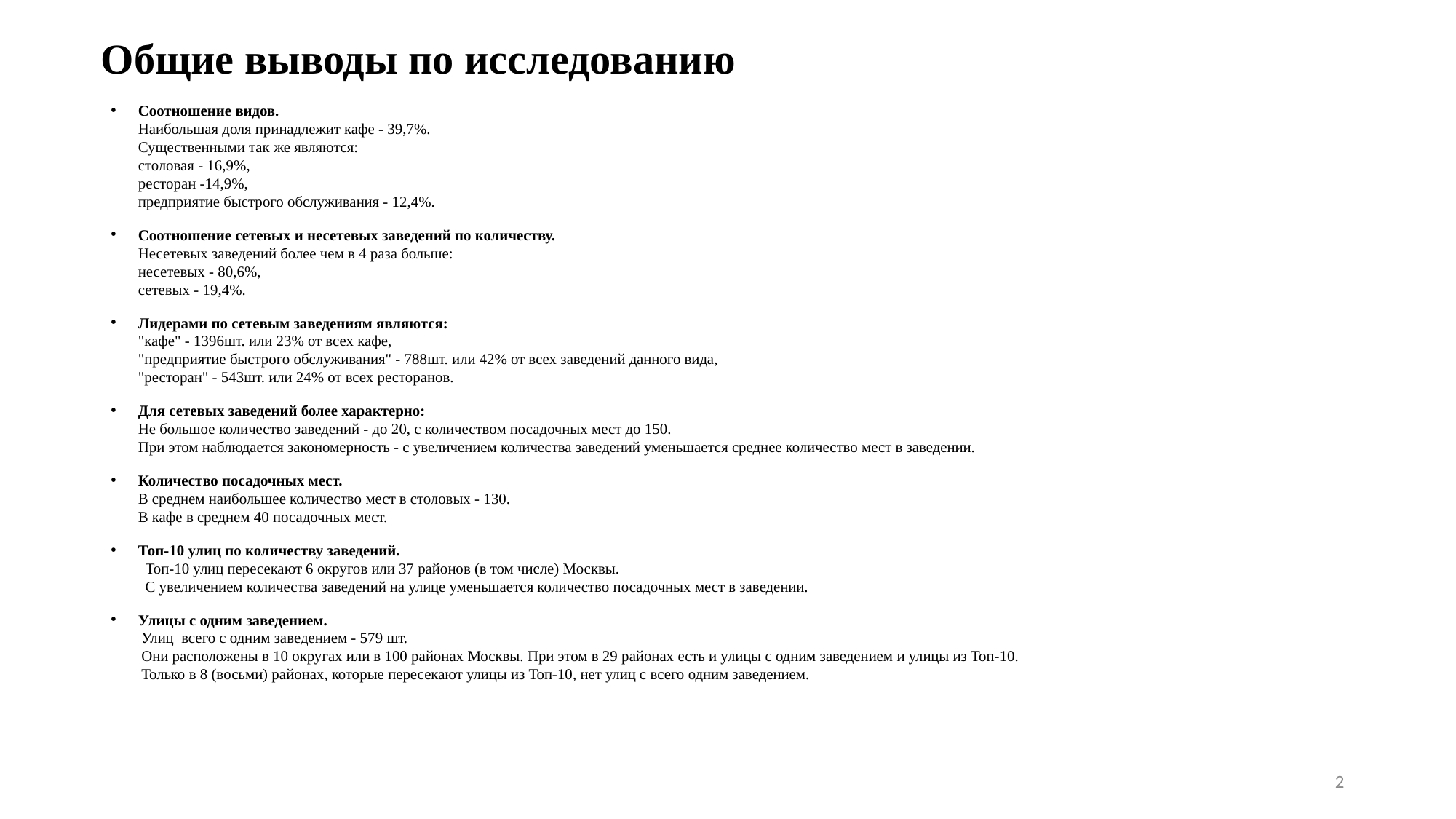

# Общие выводы по исследованию
Соотношение видов.
Наибольшая доля принадлежит кафе - 39,7%.
Существенными так же являются:
столовая - 16,9%,
ресторан -14,9%,
предприятие быстрого обслуживания - 12,4%.
Соотношение сетевых и несетевых заведений по количеству.
Несетевых заведений более чем в 4 раза больше:
несетевых - 80,6%,
сетевых - 19,4%.
Лидерами по сетевым заведениям являются:
"кафе" - 1396шт. или 23% от всех кафе,
"предприятие быстрого обслуживания" - 788шт. или 42% от всех заведений данного вида,
"ресторан" - 543шт. или 24% от всех ресторанов.
Для сетевых заведений более характерно:
Не большое количество заведений - до 20, с количеством посадочных мест до 150.
При этом наблюдается закономерность - с увеличением количества заведений уменьшается среднее количество мест в заведении.
Количество посадочных мест.
В среднем наибольшее количество мест в столовых - 130.
В кафе в среднем 40 посадочных мест.
Топ-10 улиц по количеству заведений.
         Топ-10 улиц пересекают 6 округов или 37 районов (в том числе) Москвы.
         С увеличением количества заведений на улице уменьшается количество посадочных мест в заведении.
Улицы с одним заведением.
        Улиц  всего с одним заведением - 579 шт.
        Они расположены в 10 округах или в 100 районах Москвы. При этом в 29 районах есть и улицы с одним заведением и улицы из Топ-10.
        Только в 8 (восьми) районах, которые пересекают улицы из Топ-10, нет улиц с всего одним заведением.

2